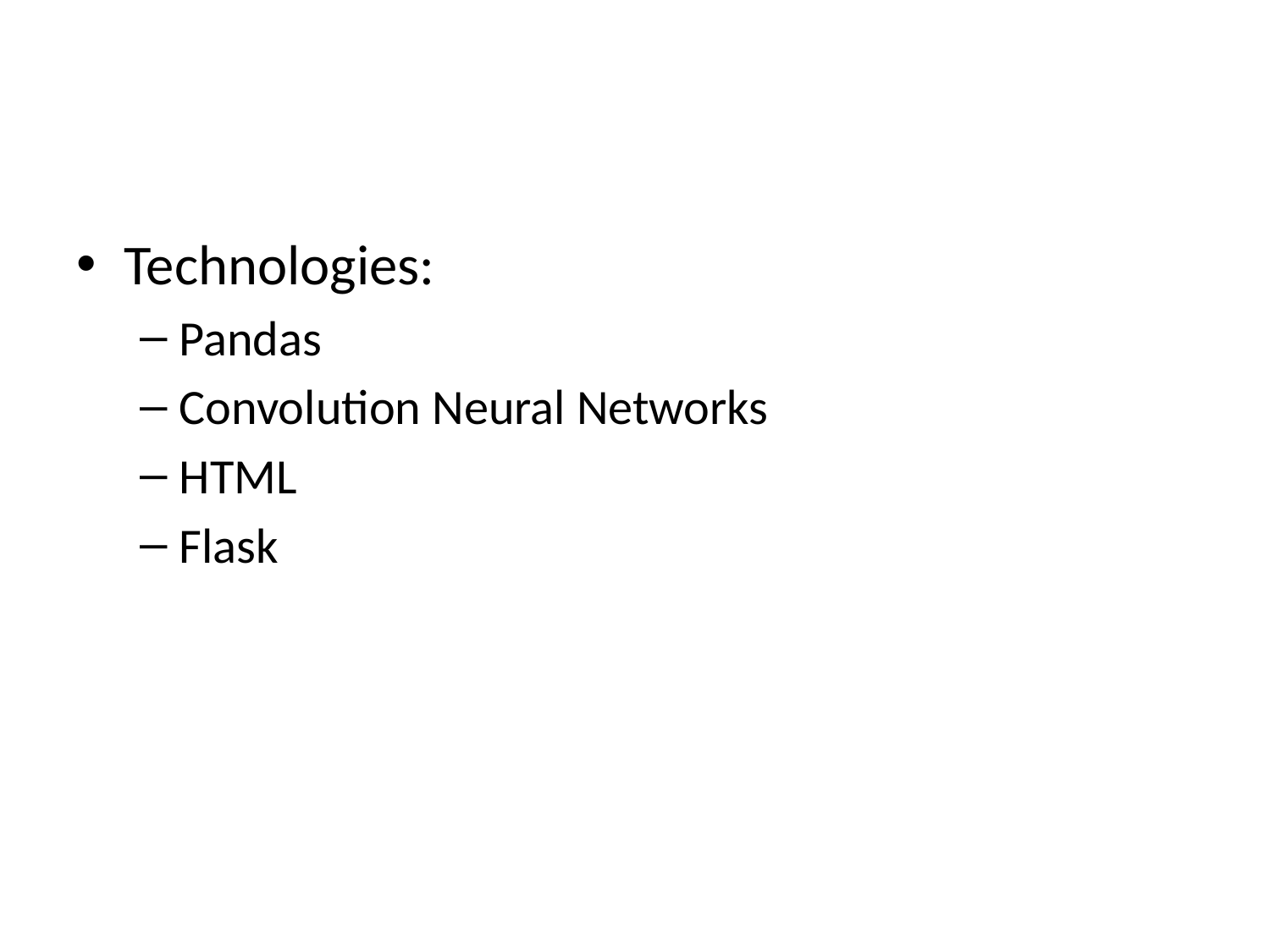

#
Technologies:
Pandas
Convolution Neural Networks
HTML
Flask